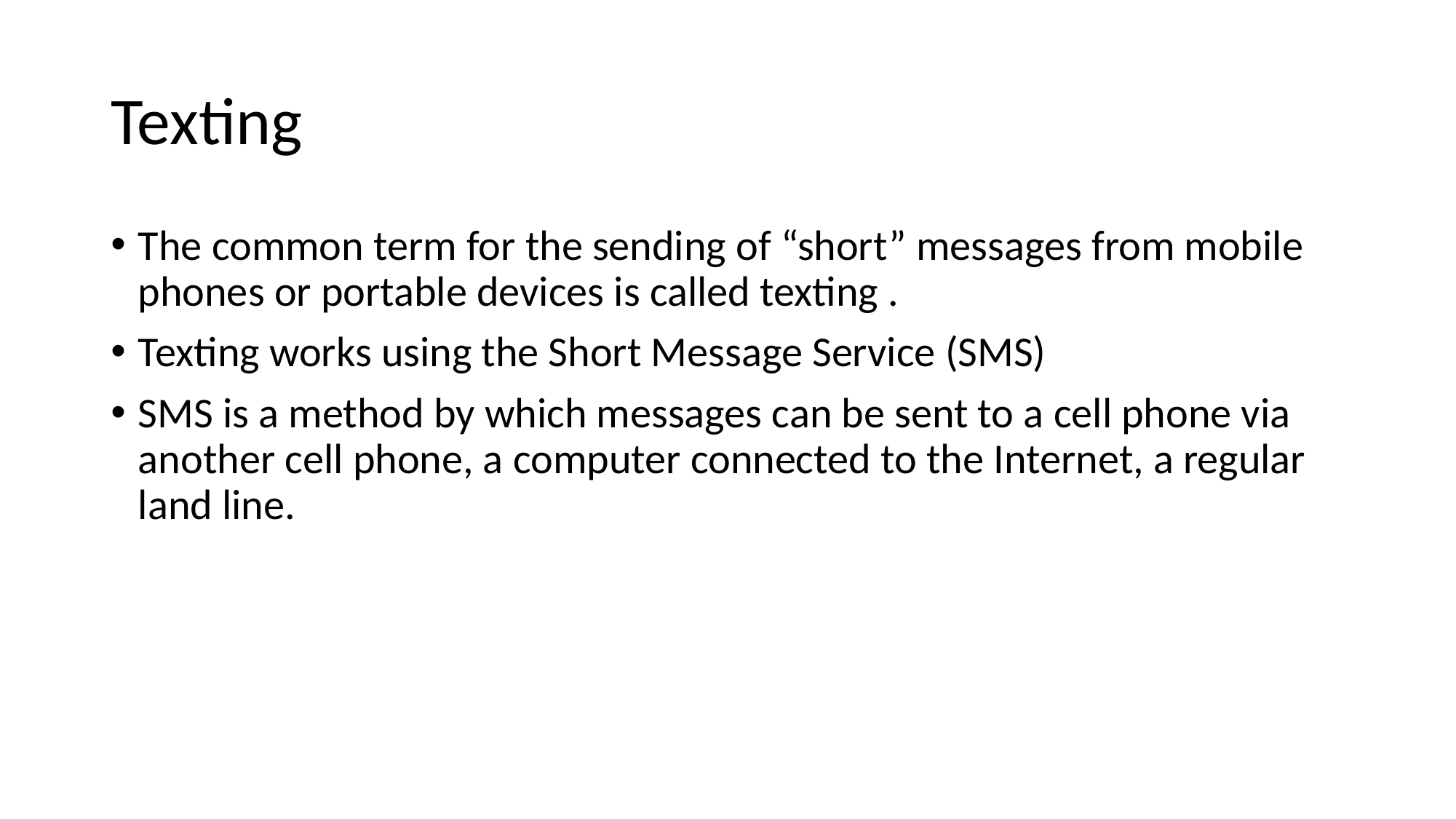

# Texting
The common term for the sending of “short” messages from mobile phones or portable devices is called texting .
Texting works using the Short Message Service (SMS)
SMS is a method by which messages can be sent to a cell phone via another cell phone, a computer connected to the Internet, a regular land line.